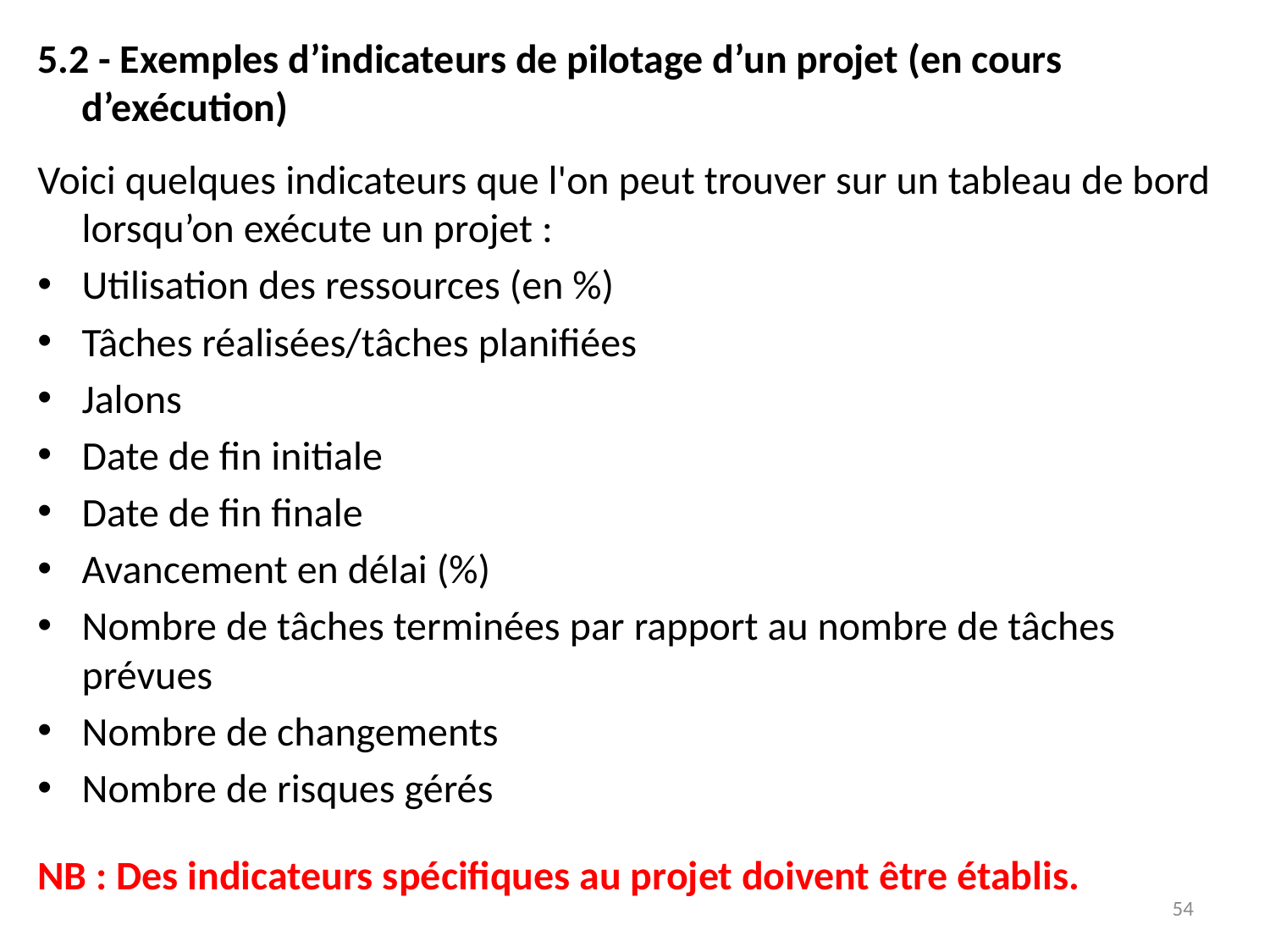

5.2 - Exemples d’indicateurs de pilotage d’un projet (en cours d’exécution)
Voici quelques indicateurs que l'on peut trouver sur un tableau de bord lorsqu’on exécute un projet :
Utilisation des ressources (en %)
Tâches réalisées/tâches planifiées
Jalons
Date de fin initiale
Date de fin finale
Avancement en délai (%)
Nombre de tâches terminées par rapport au nombre de tâches prévues
Nombre de changements
Nombre de risques gérés
NB : Des indicateurs spécifiques au projet doivent être établis.

54